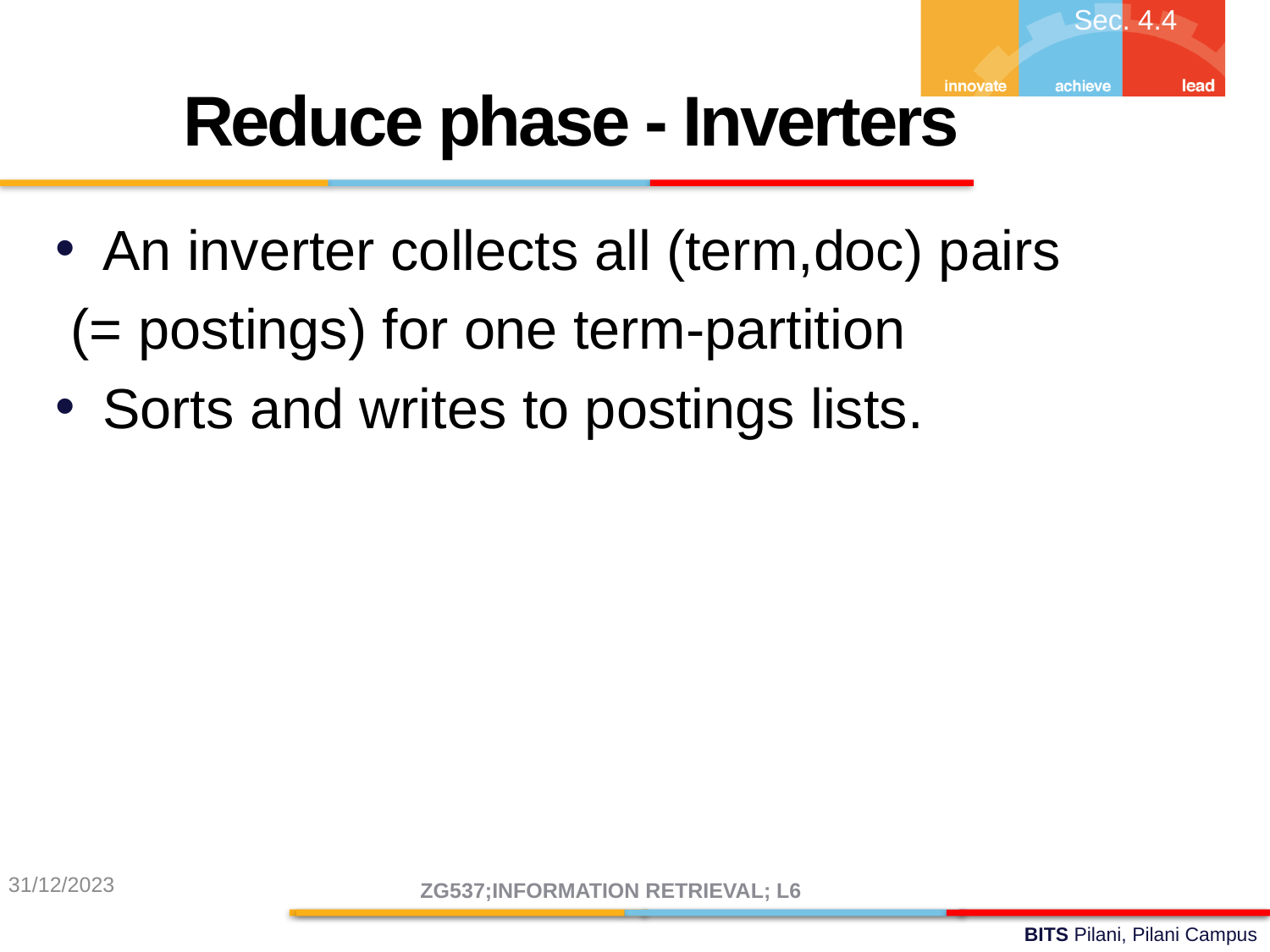

Sec. 4.4
Reduce phase - Inverters
An inverter collects all (term,doc) pairs
 (= postings) for one term-partition
Sorts and writes to postings lists.
31/12/2023
ZG537;INFORMATION RETRIEVAL; L6